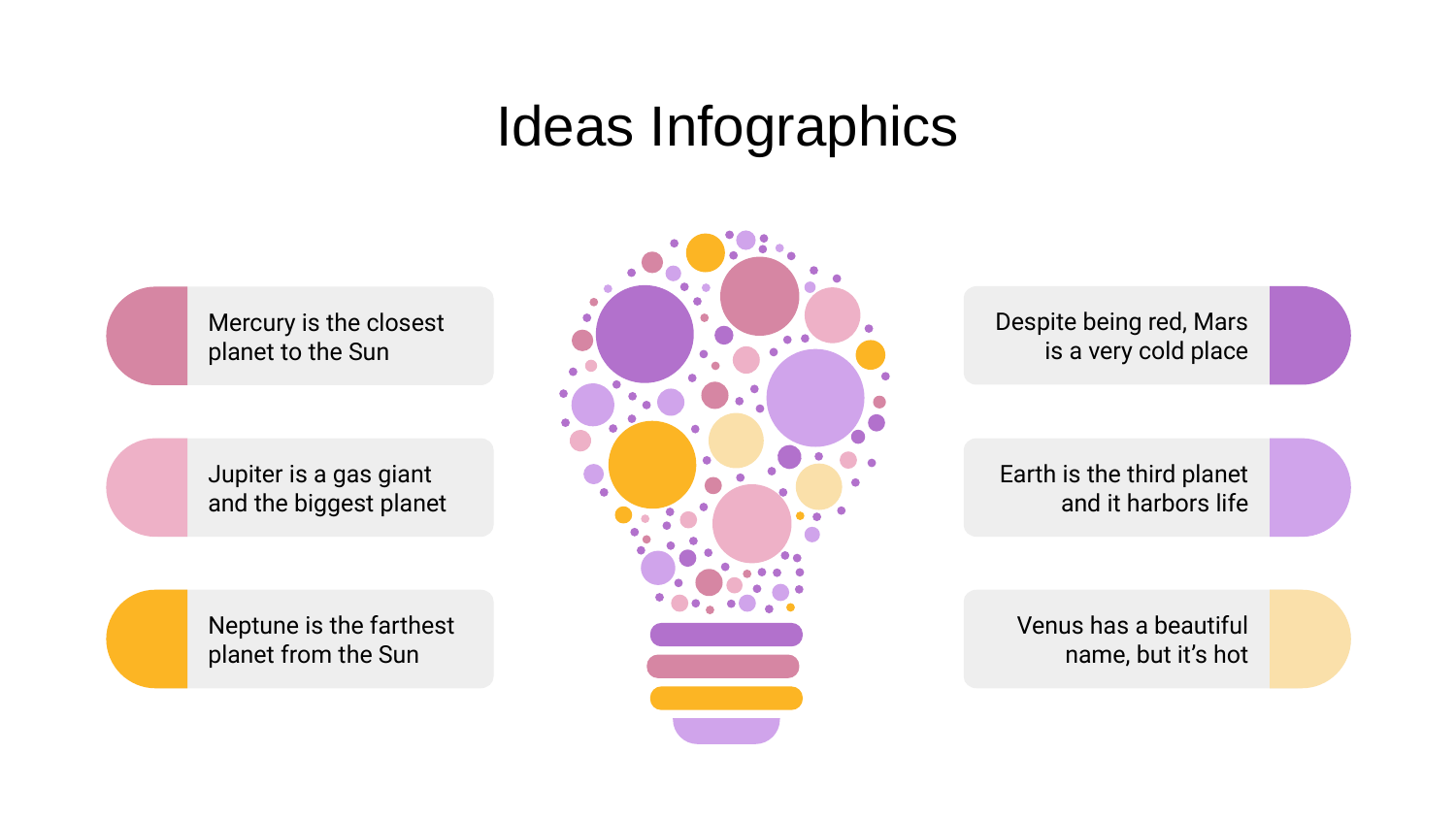

# Ideas Infographics

Despite being red, Mars is a very cold place

Mercury is the closest planet to the Sun
Jupiter is a gas giant
and the biggest planet
Earth is the third planet and it harbors life

Neptune is the farthest planet from the Sun
Venus has a beautiful name, but it’s hot